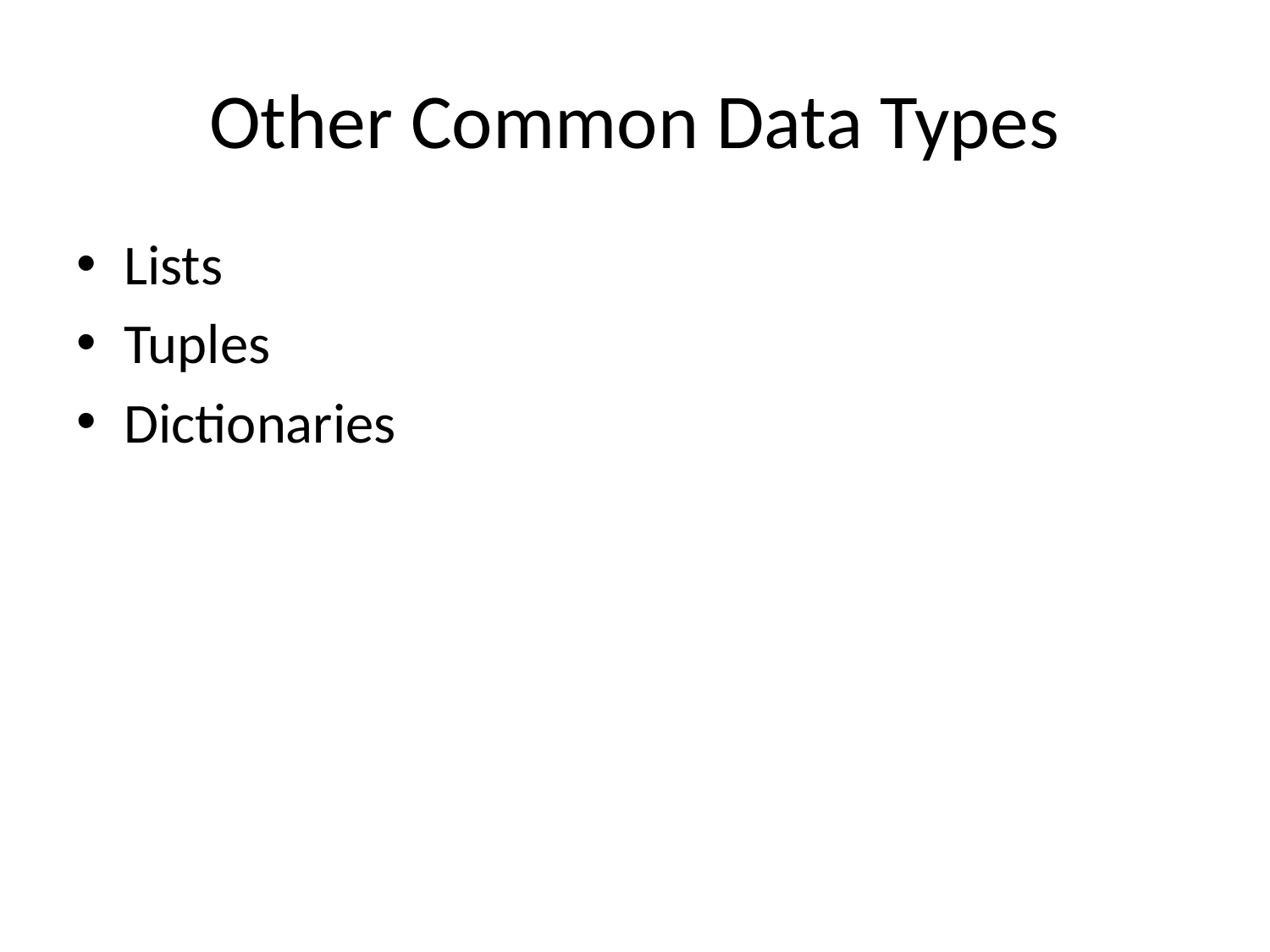

# Other Common Data Types
Lists
Tuples
Dictionaries